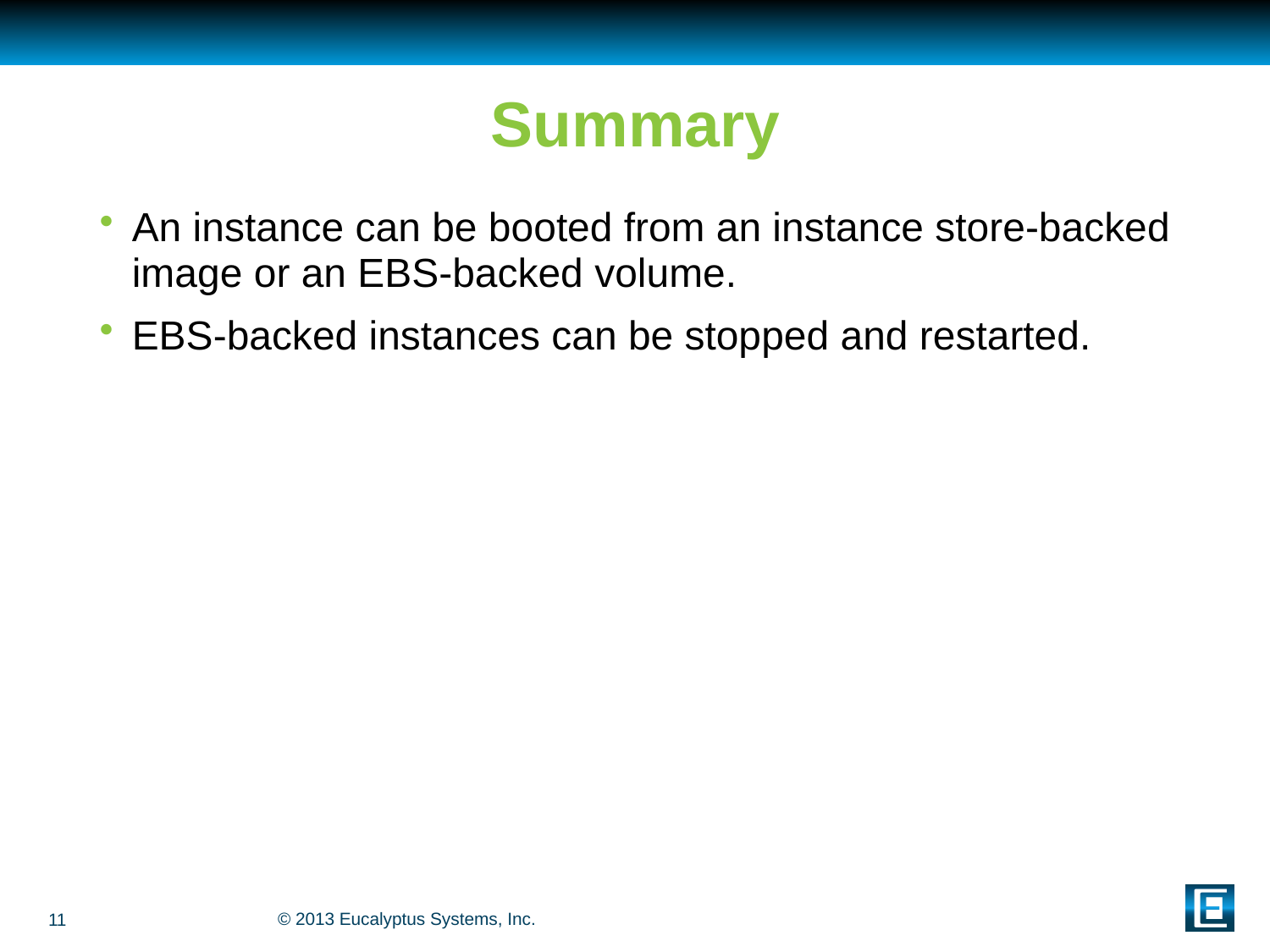

# Summary
An instance can be booted from an instance store-backed image or an EBS-backed volume.
EBS-backed instances can be stopped and restarted.

11